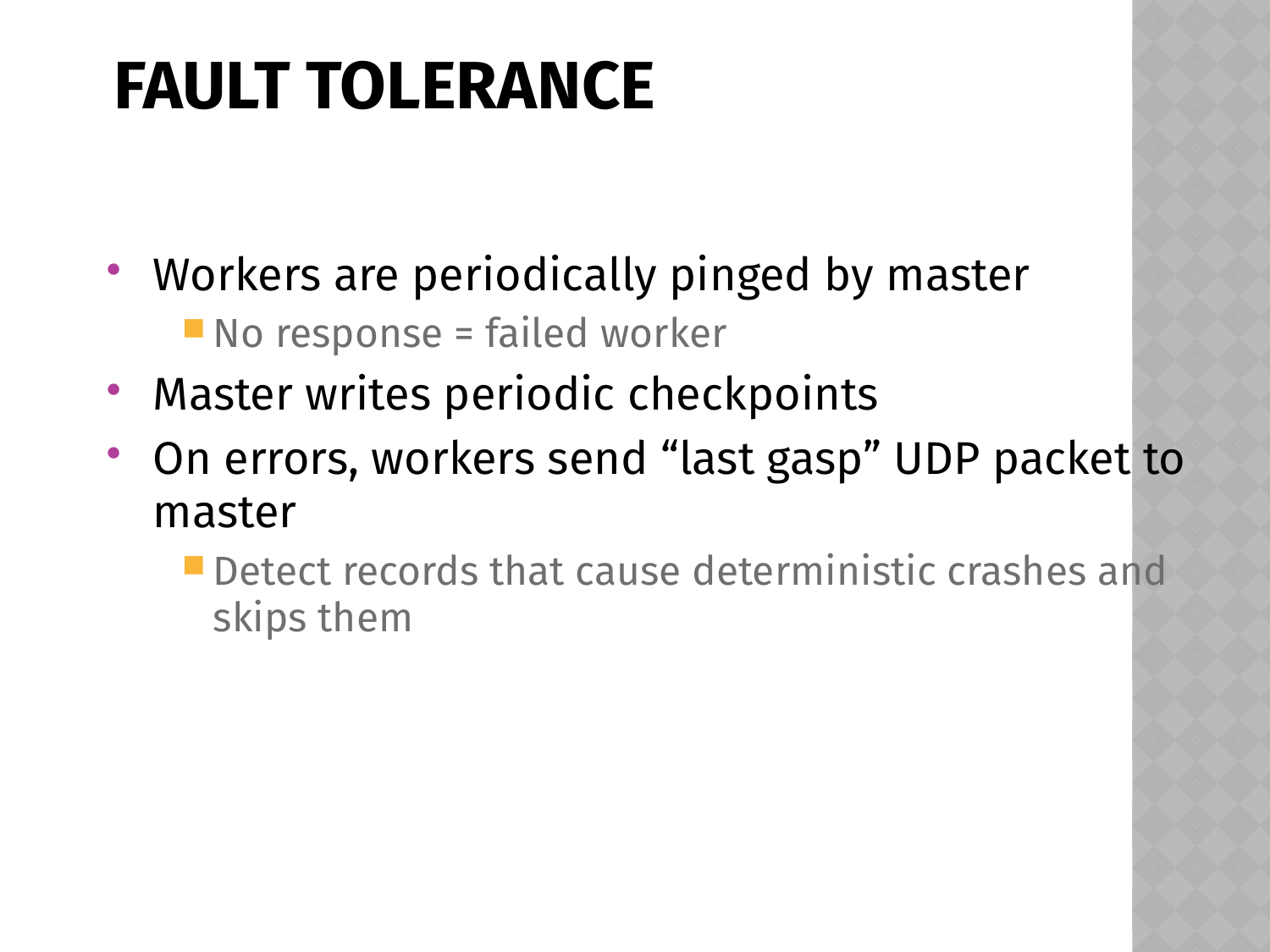

# Fault Tolerance
Workers are periodically pinged by master
No response = failed worker
Master writes periodic checkpoints
On errors, workers send “last gasp” UDP packet to master
Detect records that cause deterministic crashes and skips them